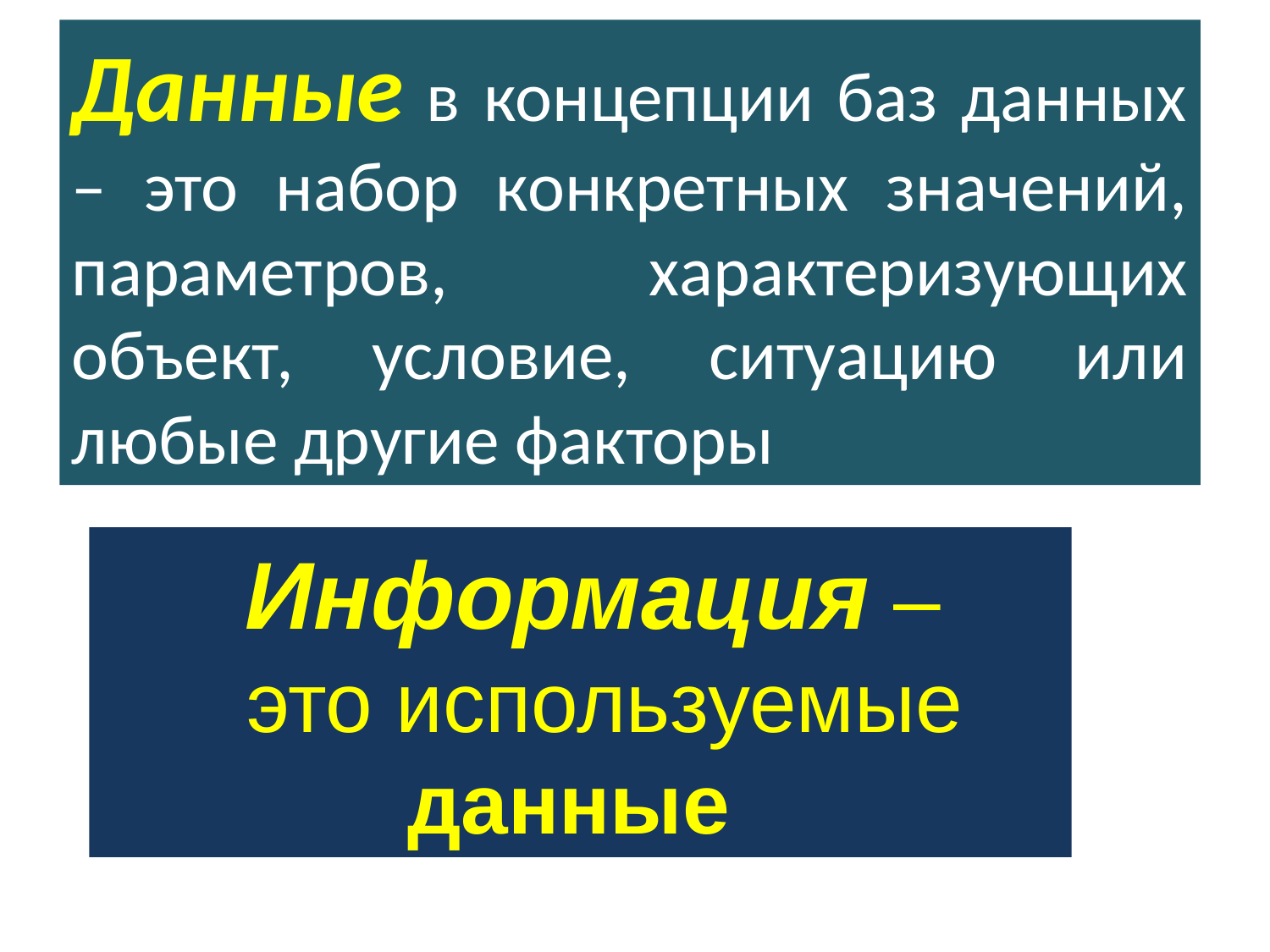

Данные в концепции баз данных – это набор конкретных значений, параметров, характеризующих объект, условие, ситуацию или любые другие факторы
Информация –
 это используемые данные